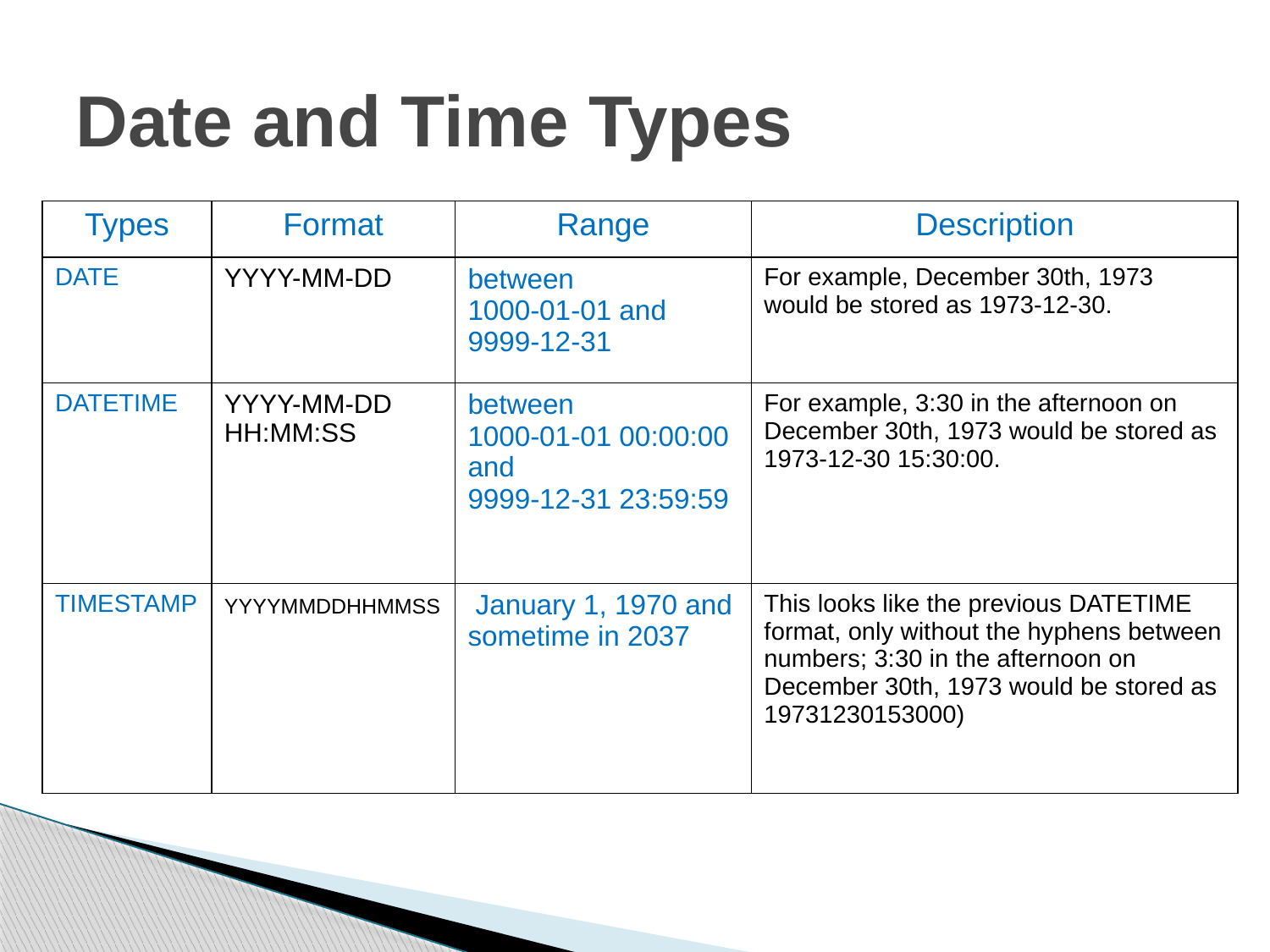

# Date and Time Types
| Types | Format | Range | Description |
| --- | --- | --- | --- |
| DATE | YYYY-MM-DD | between 1000-01-01 and 9999-12-31 | For example, December 30th, 1973 would be stored as 1973-12-30. |
| DATETIME | YYYY-MM-DD HH:MM:SS | between 1000-01-01 00:00:00 and 9999-12-31 23:59:59 | For example, 3:30 in the afternoon on December 30th, 1973 would be stored as 1973-12-30 15:30:00. |
| TIMESTAMP | YYYYMMDDHHMMSS | January 1, 1970 and sometime in 2037 | This looks like the previous DATETIME format, only without the hyphens between numbers; 3:30 in the afternoon on December 30th, 1973 would be stored as 19731230153000) |